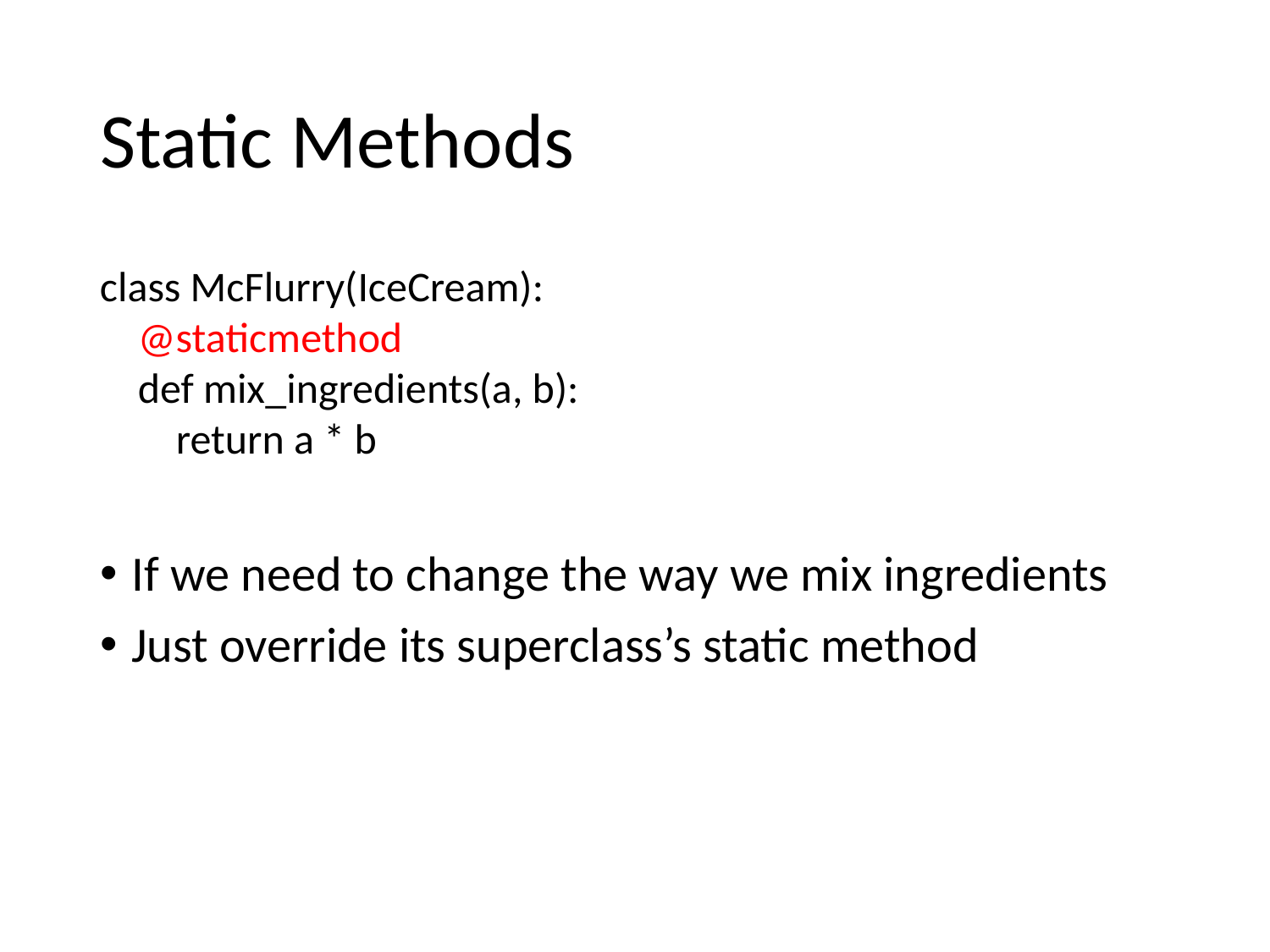

# Static Methods

If we need to change the way we mix ingredients
Just override its superclass’s static method
class McFlurry(IceCream):
    @staticmethod
    def mix_ingredients(a, b):
        return a * b